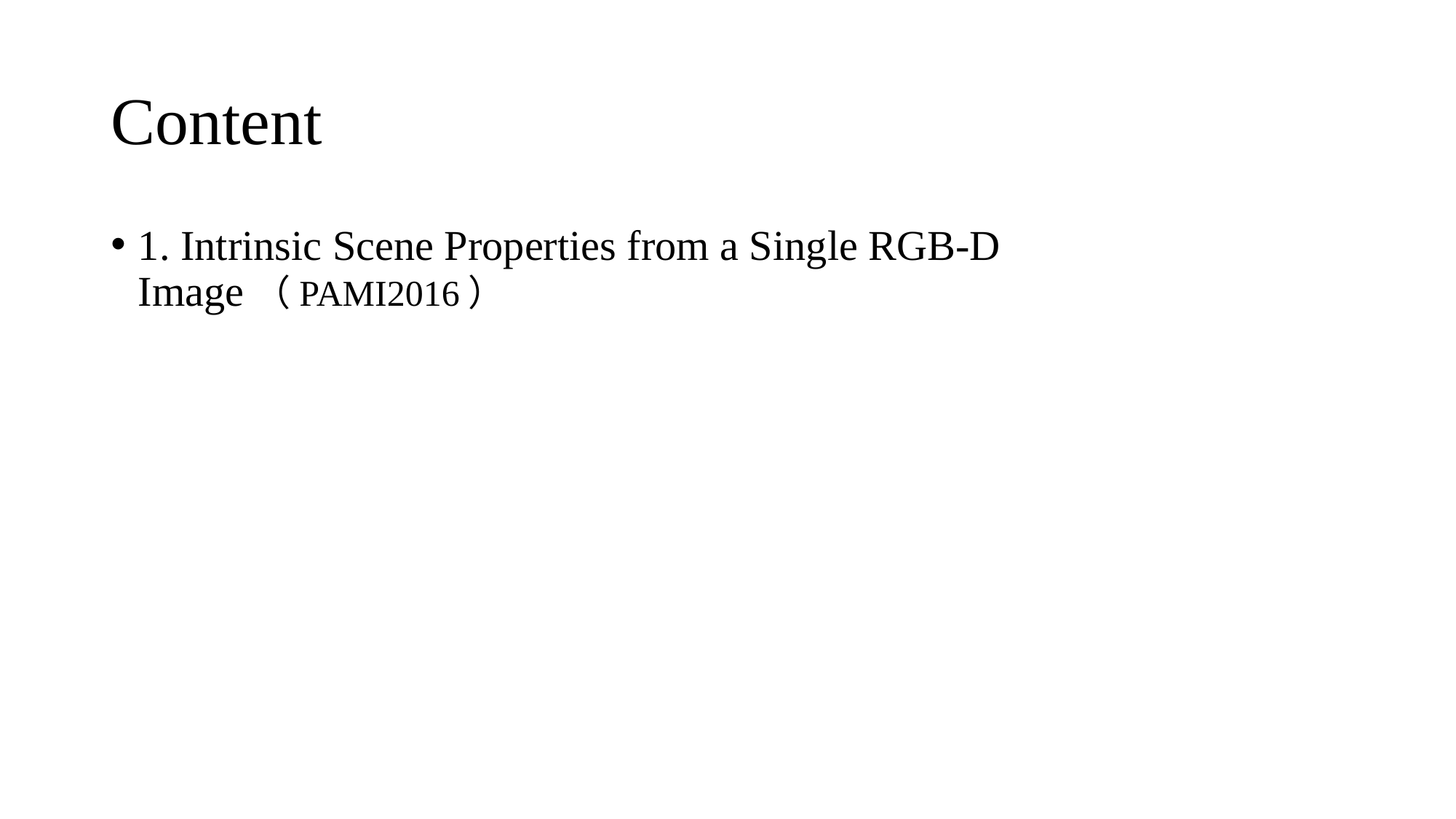

# Content
1. Intrinsic Scene Properties from a Single RGB-D Image（PAMI2016）